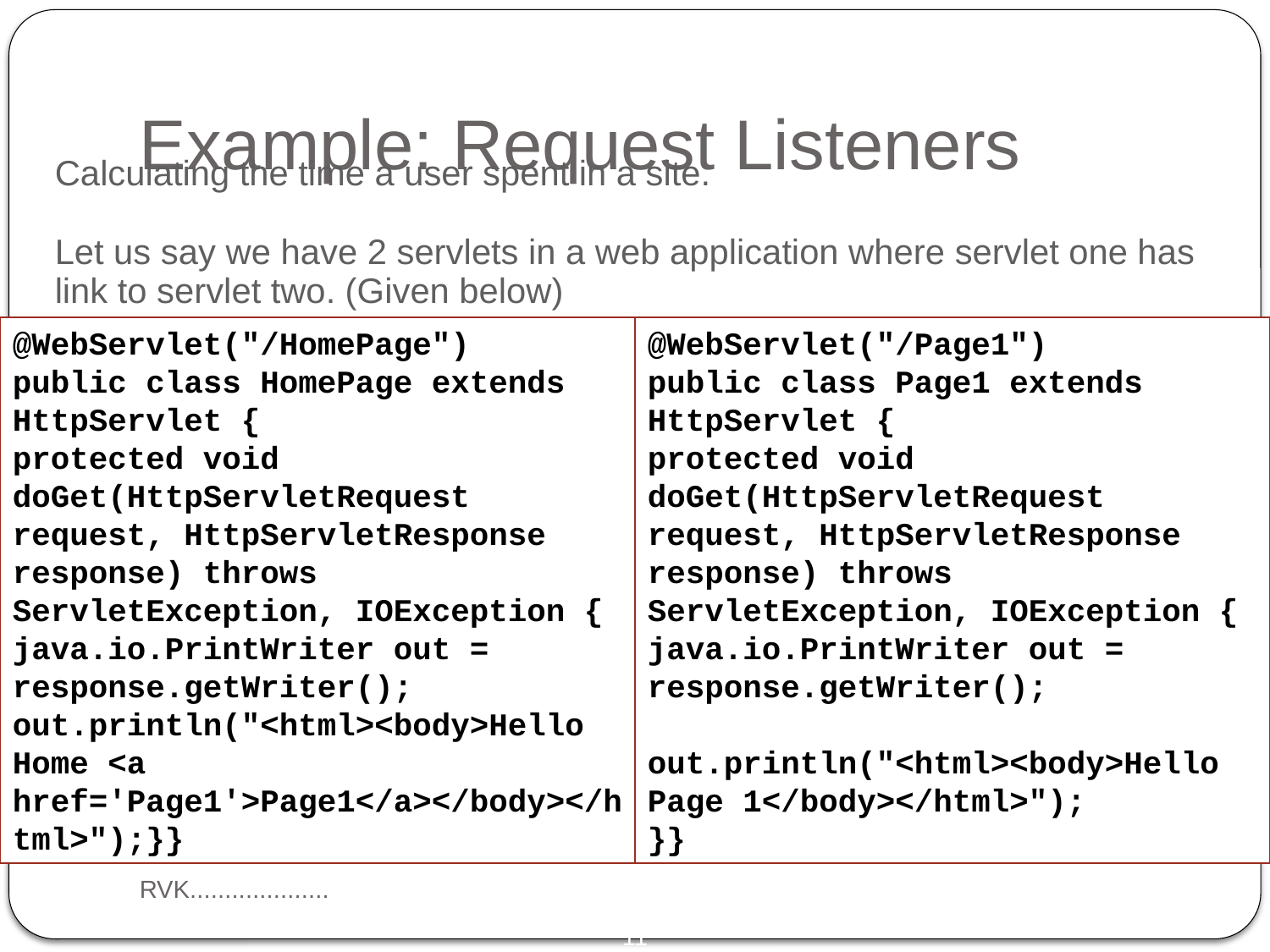

# Example: Request Listeners
Calculating the time a user spent in a site.

Let us say we have 2 servlets in a web application where servlet one has link to servlet two. (Given below)
@WebServlet("/HomePage")
public class HomePage extends HttpServlet {
protected void doGet(HttpServletRequest request, HttpServletResponse response) throws ServletException, IOException {
java.io.PrintWriter out = response.getWriter();
out.println("<html><body>Hello Home <a href='Page1'>Page1</a></body></html>");}}
@WebServlet("/Page1")
public class Page1 extends HttpServlet {
protected void doGet(HttpServletRequest request, HttpServletResponse response) throws ServletException, IOException {
java.io.PrintWriter out = response.getWriter();
   out.println("<html><body>Hello Page 1</body></html>");
}}
RVK....................
11